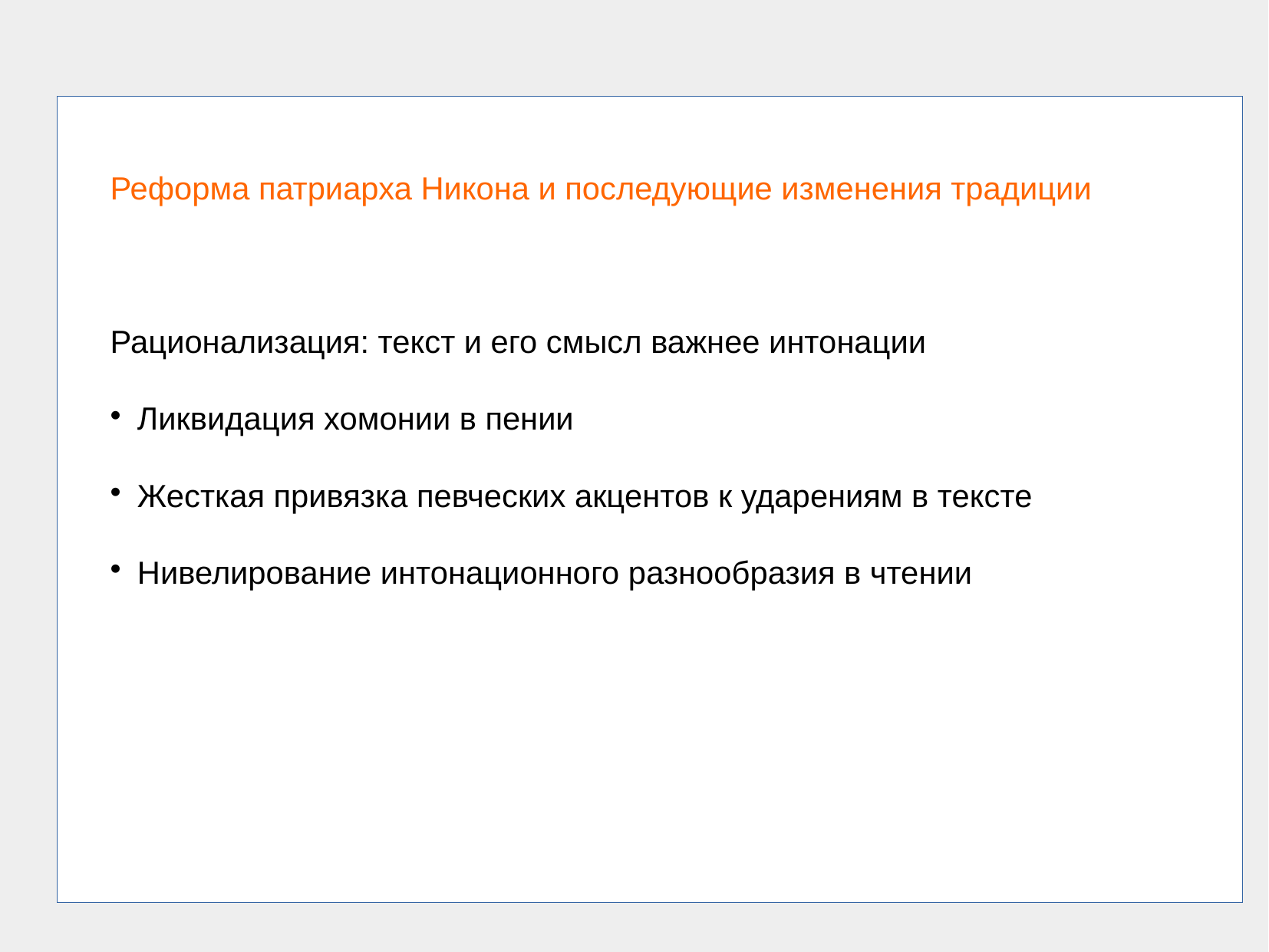

Реформа патриарха Никона и последующие изменения традиции

Рационализация: текст и его смысл важнее интонации

Ликвидация хомонии в пении

Жесткая привязка певческих акцентов к ударениям в тексте

Нивелирование интонационного разнообразия в чтении